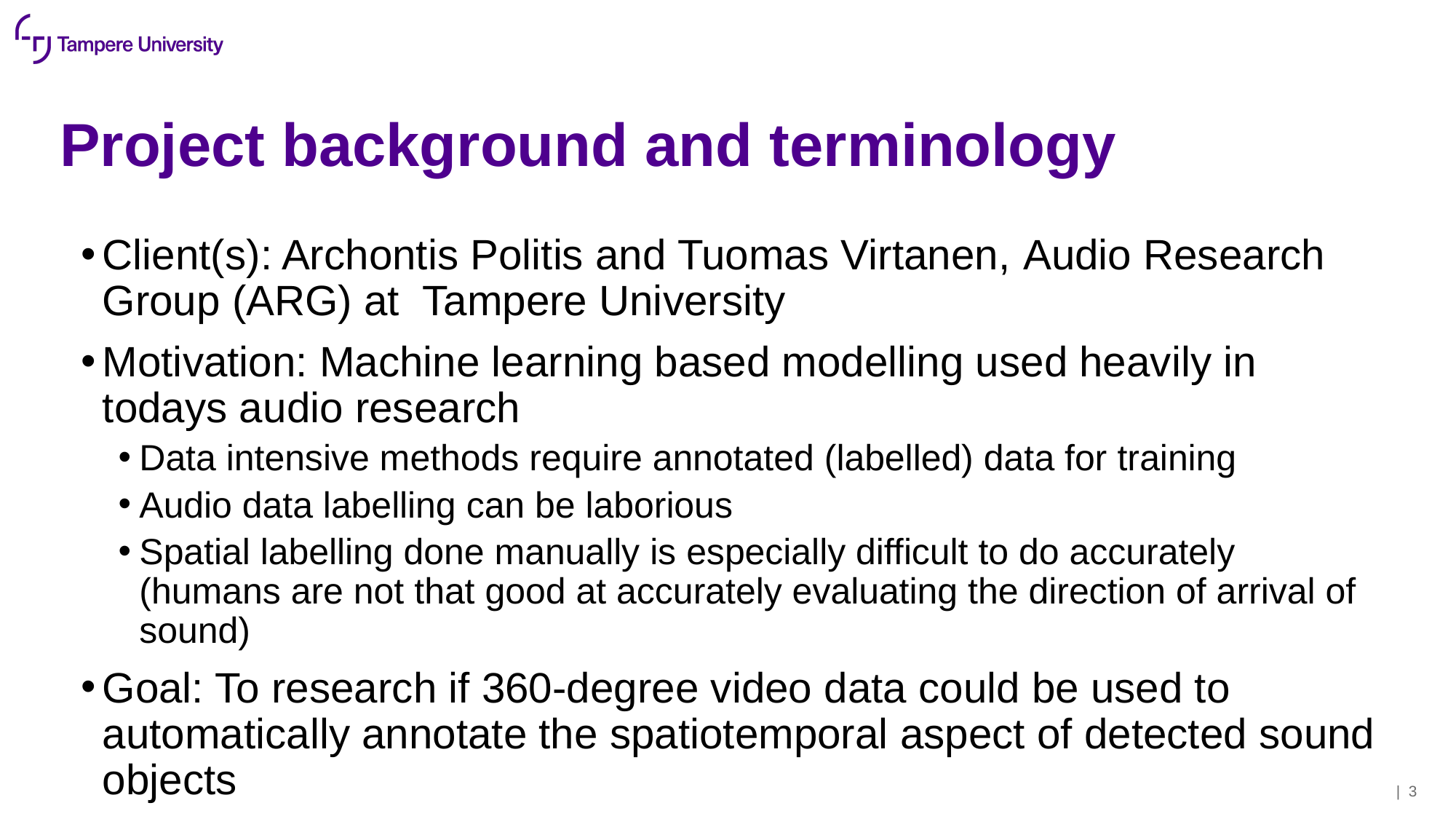

# Project background and terminology
Client(s): Archontis Politis and Tuomas Virtanen, Audio Research Group (ARG) at  Tampere University
Motivation: Machine learning based modelling used heavily in todays audio research
Data intensive methods require annotated (labelled) data for training
Audio data labelling can be laborious
Spatial labelling done manually is especially difficult to do accurately (humans are not that good at accurately evaluating the direction of arrival of sound)
Goal: To research if 360-degree video data could be used to automatically annotate the spatiotemporal aspect of detected sound objects

|  3